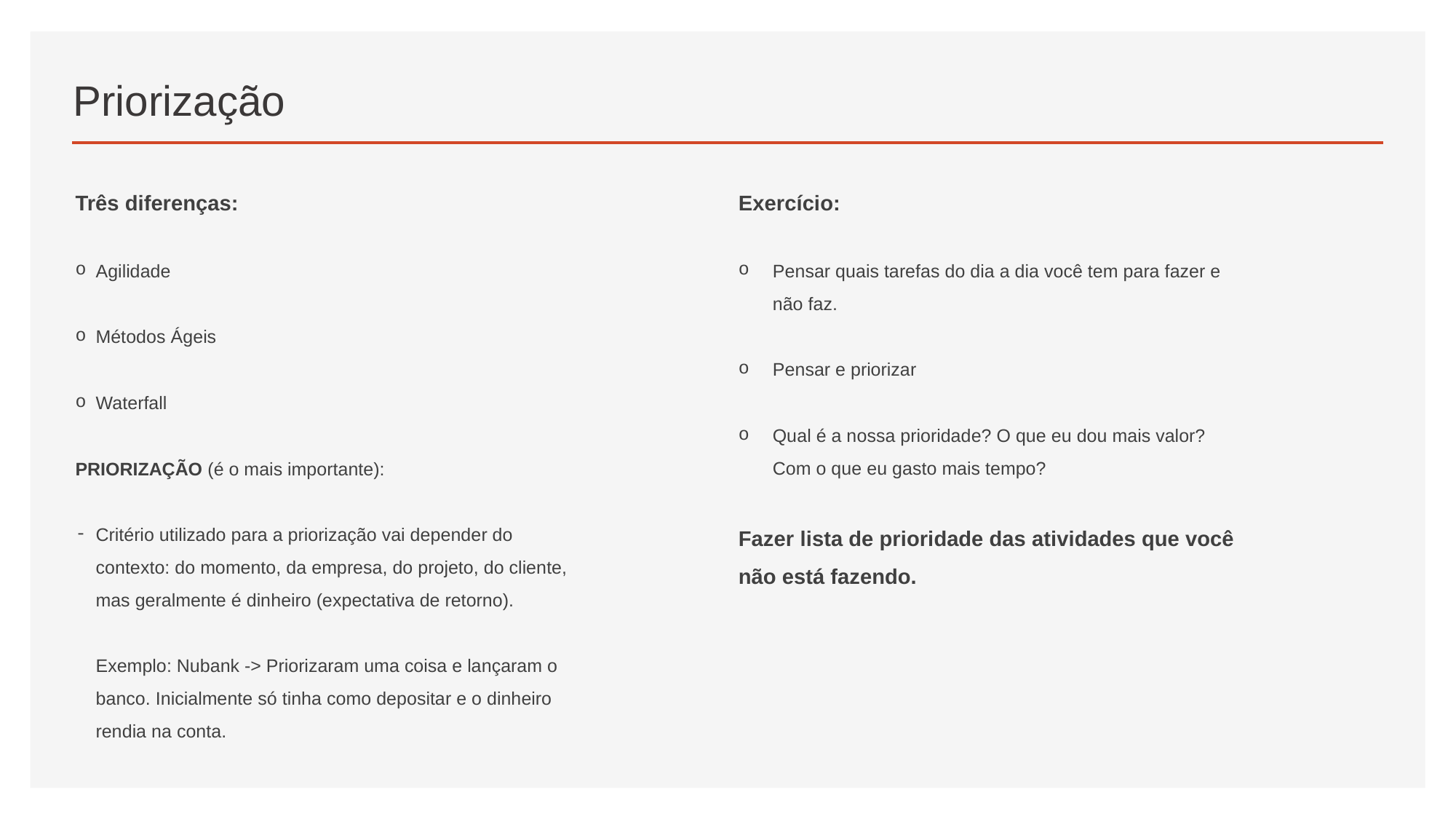

# Priorização
Exercício:
Pensar quais tarefas do dia a dia você tem para fazer e não faz.
Pensar e priorizar
Qual é a nossa prioridade? O que eu dou mais valor? Com o que eu gasto mais tempo?
Fazer lista de prioridade das atividades que você não está fazendo.

Três diferenças:
Agilidade
Métodos Ágeis
Waterfall
PRIORIZAÇÃO (é o mais importante):
Critério utilizado para a priorização vai depender do contexto: do momento, da empresa, do projeto, do cliente, mas geralmente é dinheiro (expectativa de retorno).
Exemplo: Nubank -> Priorizaram uma coisa e lançaram o banco. Inicialmente só tinha como depositar e o dinheiro rendia na conta.